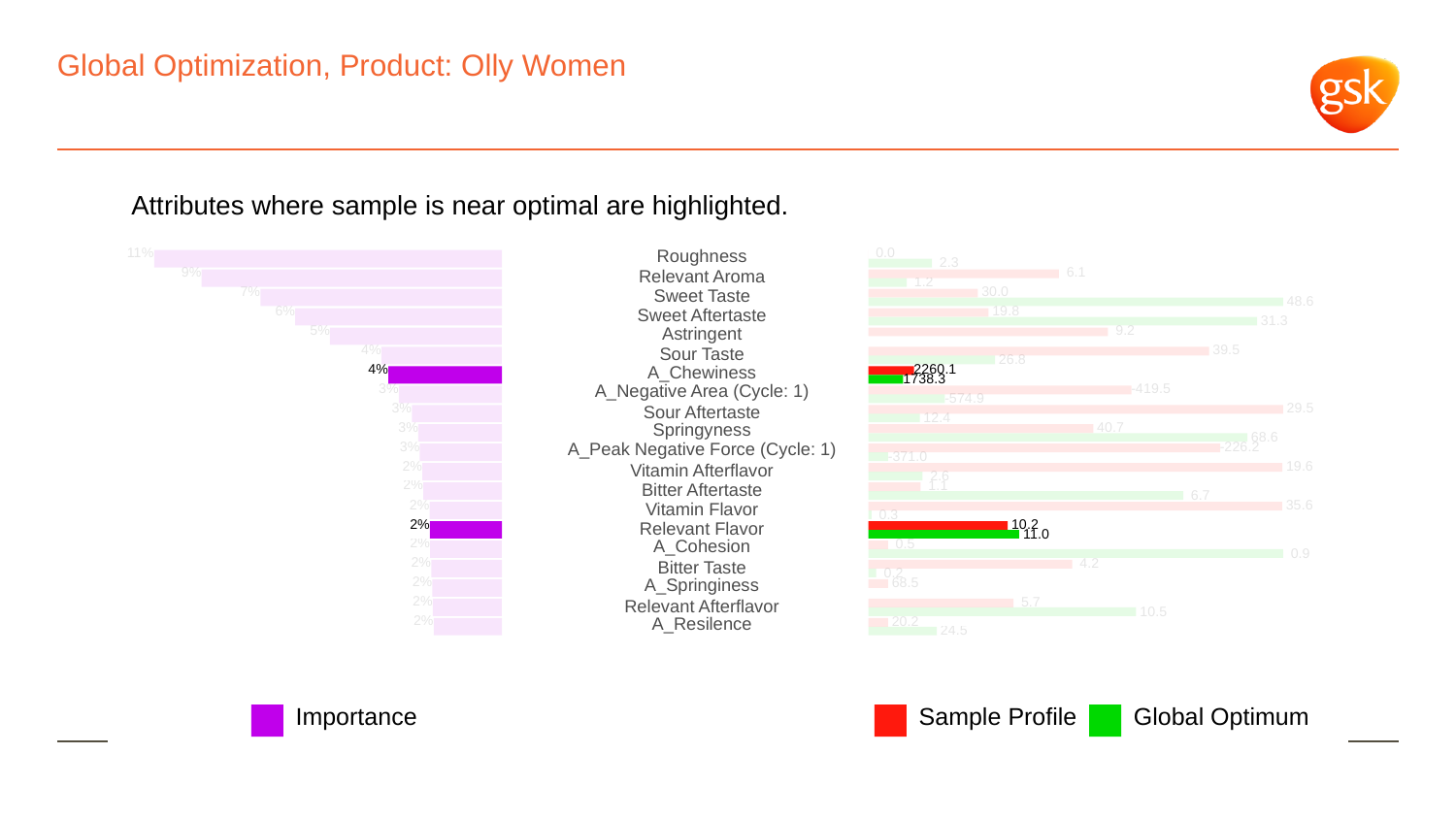

# Global Optimization, Product: Olly Women

Attributes where sample is near optimal are highlighted.

11%
Roughness
  0.0

  2.3

9%
  6.1

Relevant Aroma
  1.2

7%
 30.0

Sweet Taste
 48.6

6%
 19.8

Sweet Aftertaste
 31.3

5%
Astringent
  9.2

4%
 39.5

Sour Taste
 26.8

4%
A_Chewiness
2260.1

1738.3

3%
A_Negative Area (Cycle: 1)
-419.5

-574.9

3%
 29.5

Sour Aftertaste
 12.4

3%
Springyness
 40.7

 68.6

3%
A_Peak Negative Force (Cycle: 1)
-226.2

-371.0

2%
 19.6

Vitamin Afterflavor
  2.6

2%
  1.1

Bitter Aftertaste
  6.7

2%
 35.6

Vitamin Flavor
  0.3

2%
 10.2

Relevant Flavor
 11.0

2%
A_Cohesion
  0.5

  0.9

2%
  4.2

Bitter Taste
  0.2

2%
A_Springiness
 68.5

2%
  5.7

Relevant Afterflavor
 10.5

2%
 20.2
A_Resilence

 24.5

Global Optimum
Sample Profile
Importance